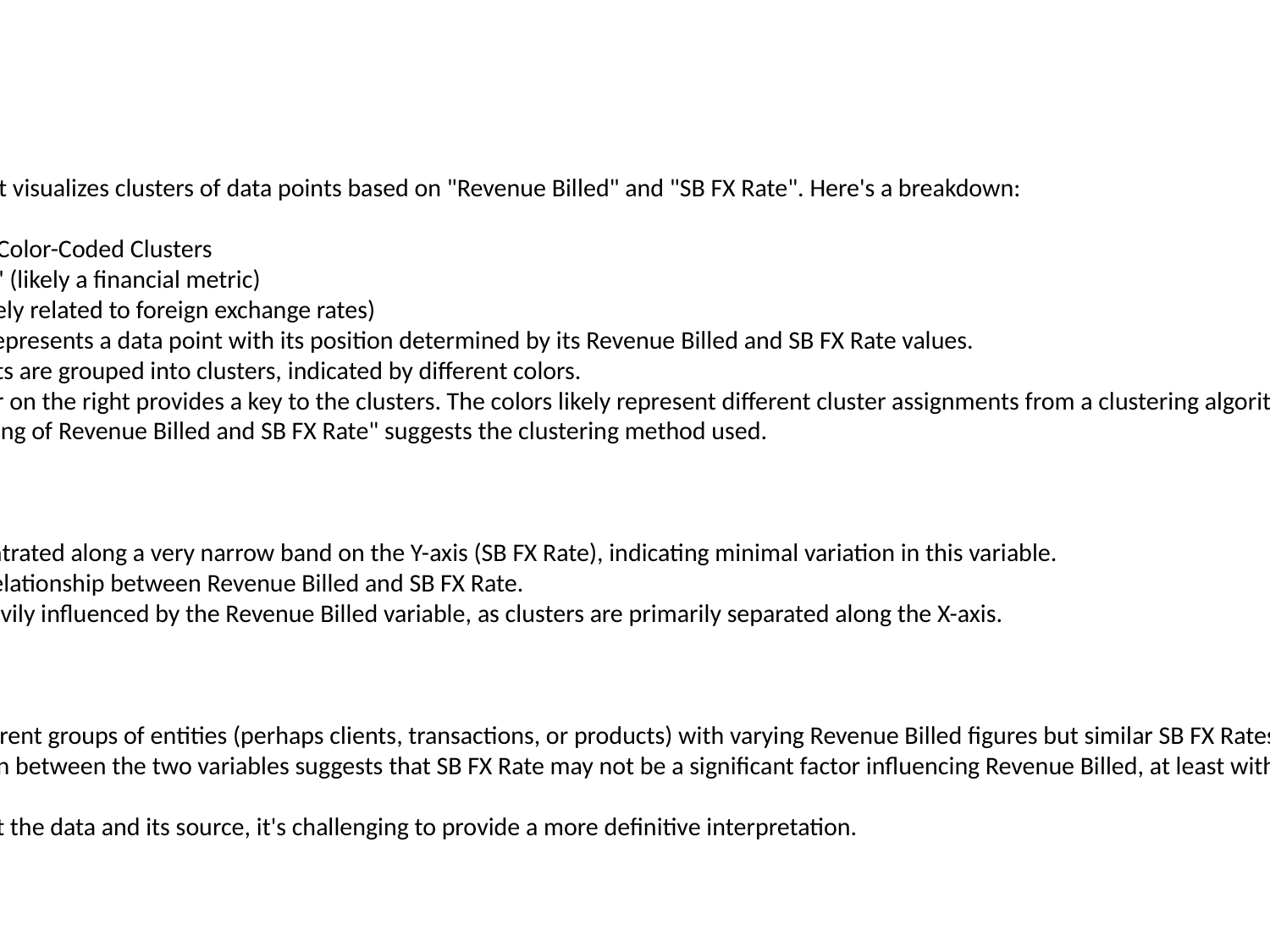

#

The image is a scatter plot that visualizes clusters of data points based on "Revenue Billed" and "SB FX Rate". Here's a breakdown:
* **Type:** Scatter Plot with Color-Coded Clusters
* **X-axis:** "Revenue Billed" (likely a financial metric)
* **Y-axis:** "SB FX Rate" (likely related to foreign exchange rates)
* **Data Points:** Each dot represents a data point with its position determined by its Revenue Billed and SB FX Rate values.
* **Clusters:** The data points are grouped into clusters, indicated by different colors.
* **Color Bar:** The color bar on the right provides a key to the clusters. The colors likely represent different cluster assignments from a clustering algorithm (e.g., K-means clustering).
* **Title:** "K-means Clustering of Revenue Billed and SB FX Rate" suggests the clustering method used.
**Observations:**
* Most data points are concentrated along a very narrow band on the Y-axis (SB FX Rate), indicating minimal variation in this variable.
* There seems to be a weak relationship between Revenue Billed and SB FX Rate.
* The clustering pattern is heavily influenced by the Revenue Billed variable, as clusters are primarily separated along the X-axis.
**Possible Interpretations:**
* The clustering suggests different groups of entities (perhaps clients, transactions, or products) with varying Revenue Billed figures but similar SB FX Rates.
* The lack of strong correlation between the two variables suggests that SB FX Rate may not be a significant factor influencing Revenue Billed, at least within the observed data.
Without further context about the data and its source, it's challenging to provide a more definitive interpretation.